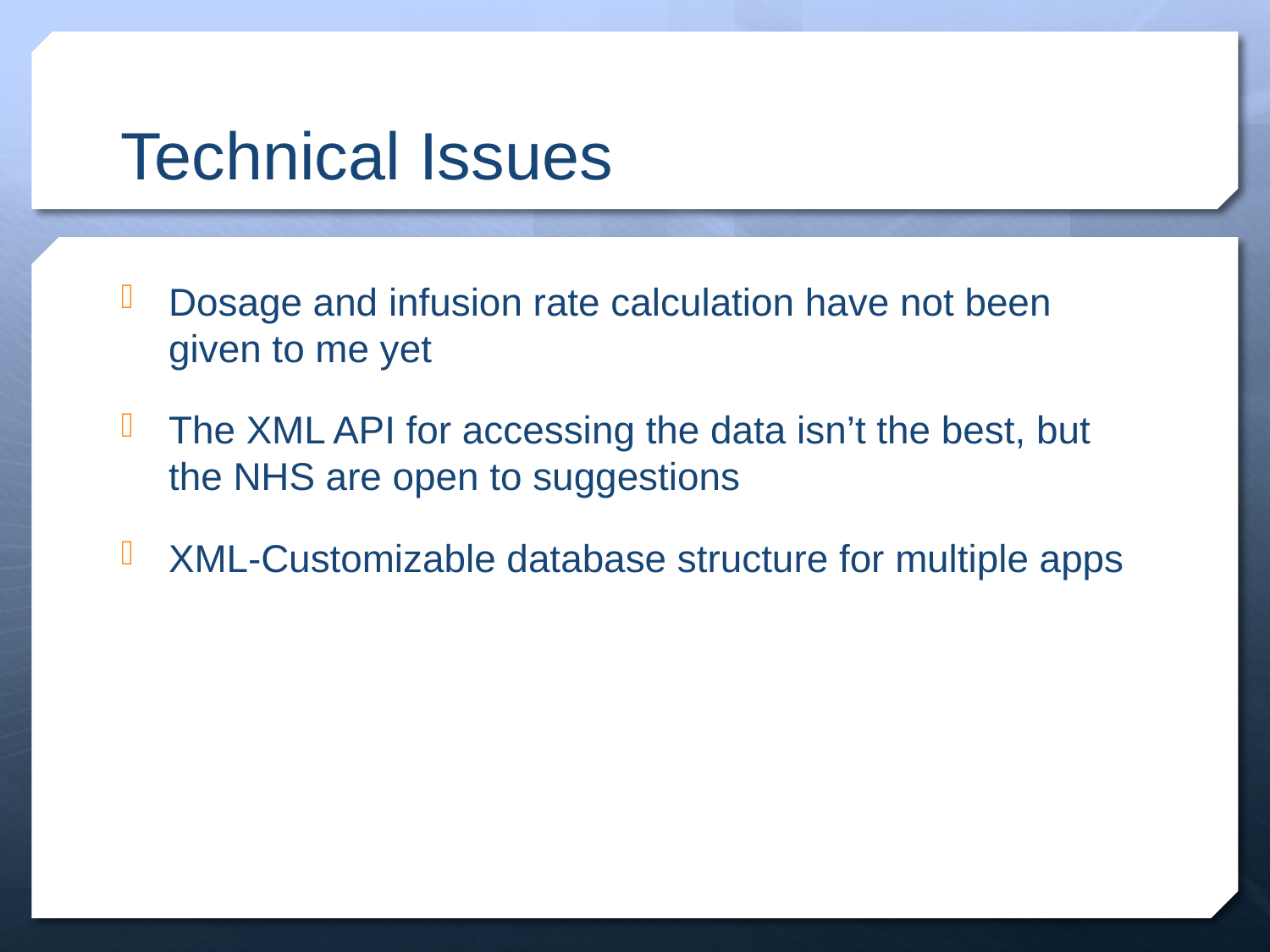

# Technical Issues
Dosage and infusion rate calculation have not been given to me yet
The XML API for accessing the data isn’t the best, but the NHS are open to suggestions
XML-Customizable database structure for multiple apps